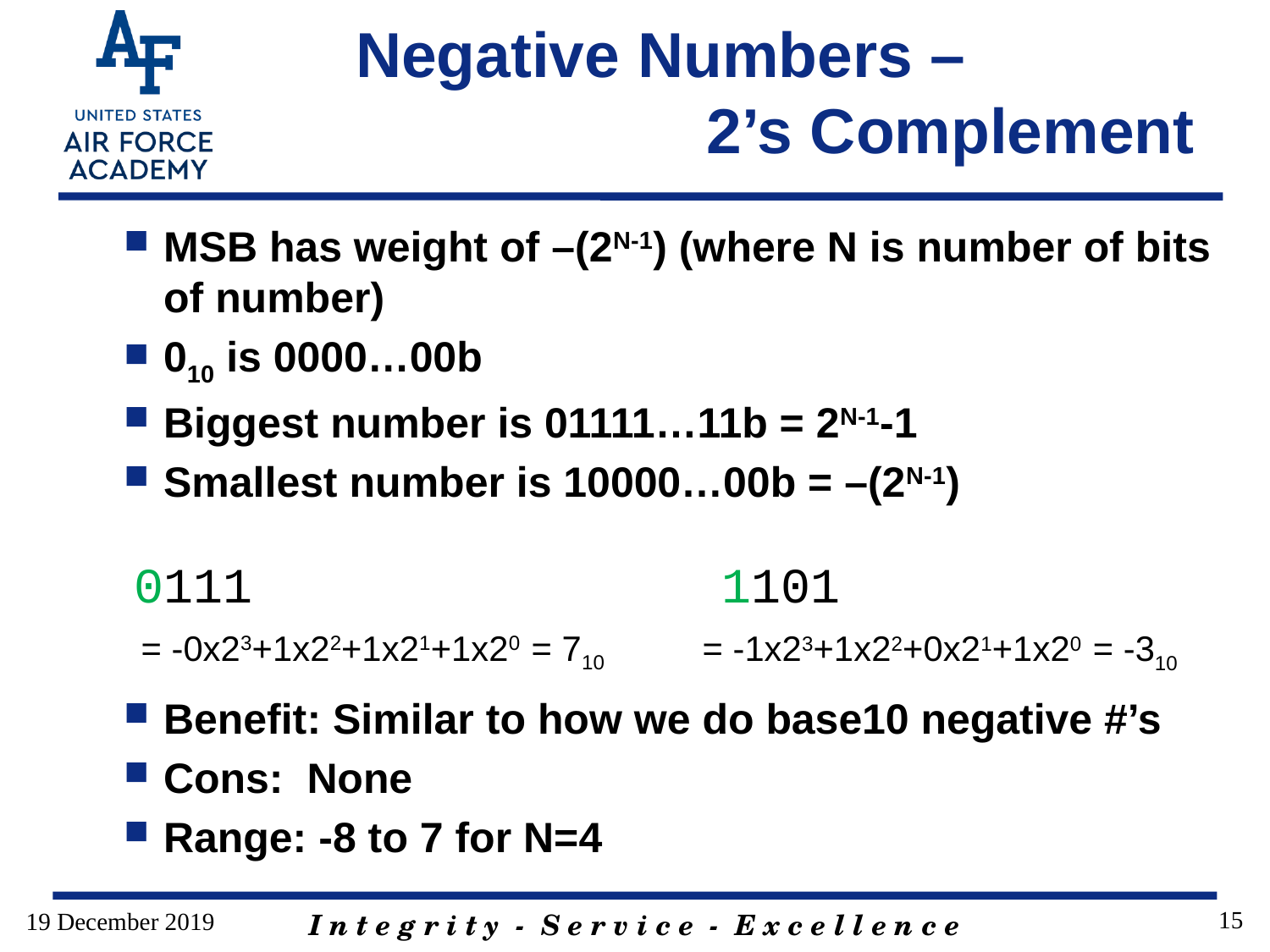

# Negative Numbers –              2’s Complement
MSB has weight of –(2N-1) (where N is number of bits of number)
010 is 0000…00b
Biggest number is 01111…11b = 2N-1-1
Smallest number is 10000…00b = –(2N-1)

Benefit: Similar to how we do base10 negative #’s
Cons:  None
Range: -8 to 7 for N=4

0111
1101
= -0x23+1x22+1x21+1x20  = 710
= -1x23+1x22+0x21+1x20  = -310

15

19 December 2019